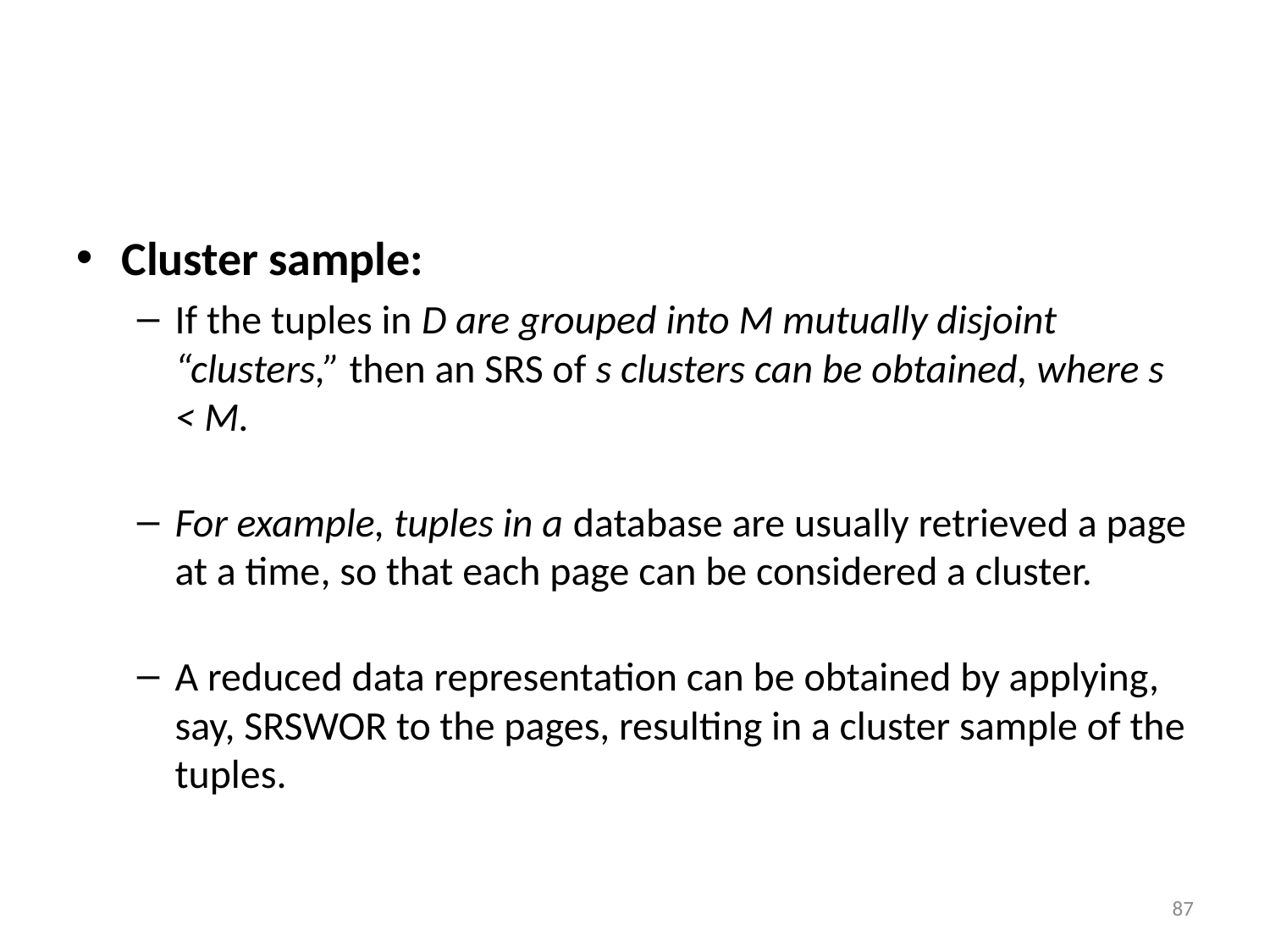

Cluster sample:
If the tuples in D are grouped into M mutually disjoint “clusters,” then an SRS of s clusters can be obtained, where s < M.

For example, tuples in a database are usually retrieved a page at a time, so that each page can be considered a cluster.

A reduced data representation can be obtained by applying, say, SRSWOR to the pages, resulting in a cluster sample of the tuples.
87